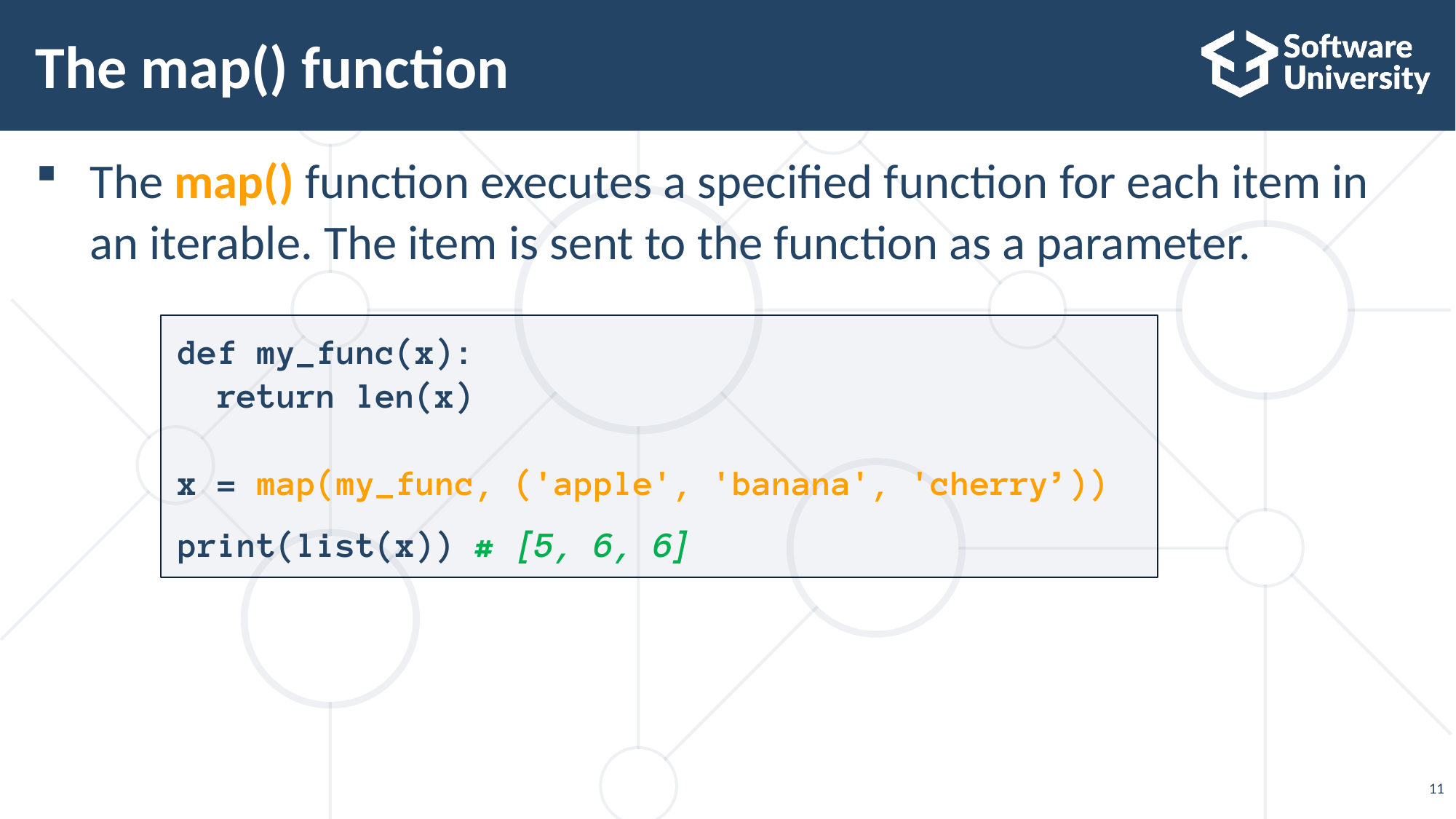

# The map() function
The map() function executes a specified function for each item in an iterable. The item is sent to the function as a parameter.
def my_func(x):
  return len(x)
x = map(my_func, ('apple', 'banana', 'cherry’))
print(list(x)) # [5, 6, 6]
11